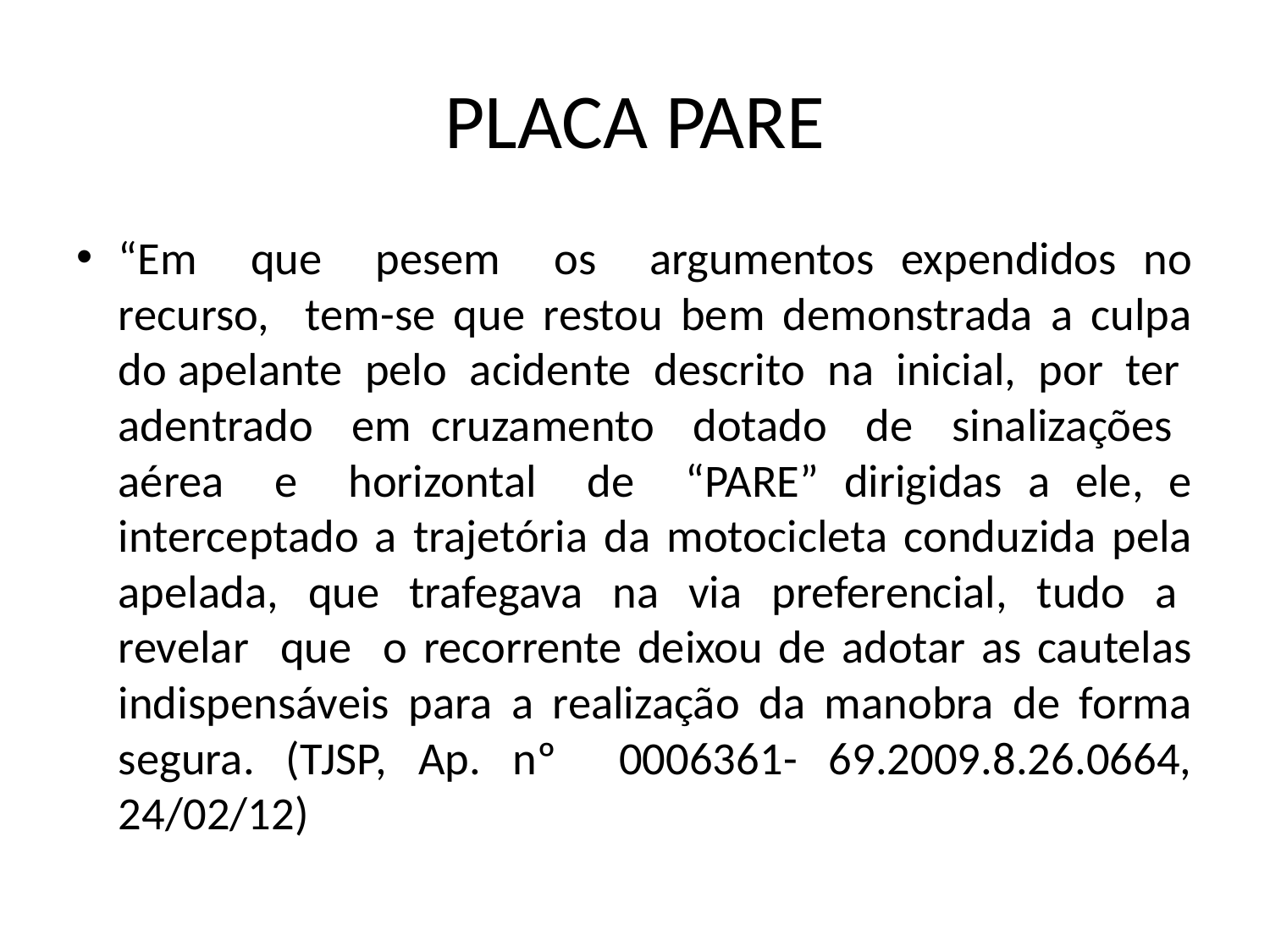

# PLACA PARE
“Em  que  pesem  os  argumentos expendidos no recurso,  tem-se que restou bem demonstrada a culpa do apelante  pelo  acidente  descrito  na  inicial,  por  ter  adentrado  em cruzamento  dotado  de  sinalizações  aérea  e  horizontal  de  “PARE” dirigidas a ele, e interceptado a trajetória da motocicleta conduzida pela apelada,  que  trafegava  na  via  preferencial,  tudo  a  revelar  que  o recorrente deixou de adotar as cautelas indispensáveis para a realização da manobra de forma segura. (TJSP, Ap. nº  0006361- 69.2009.8.26.0664, 24/02/12)